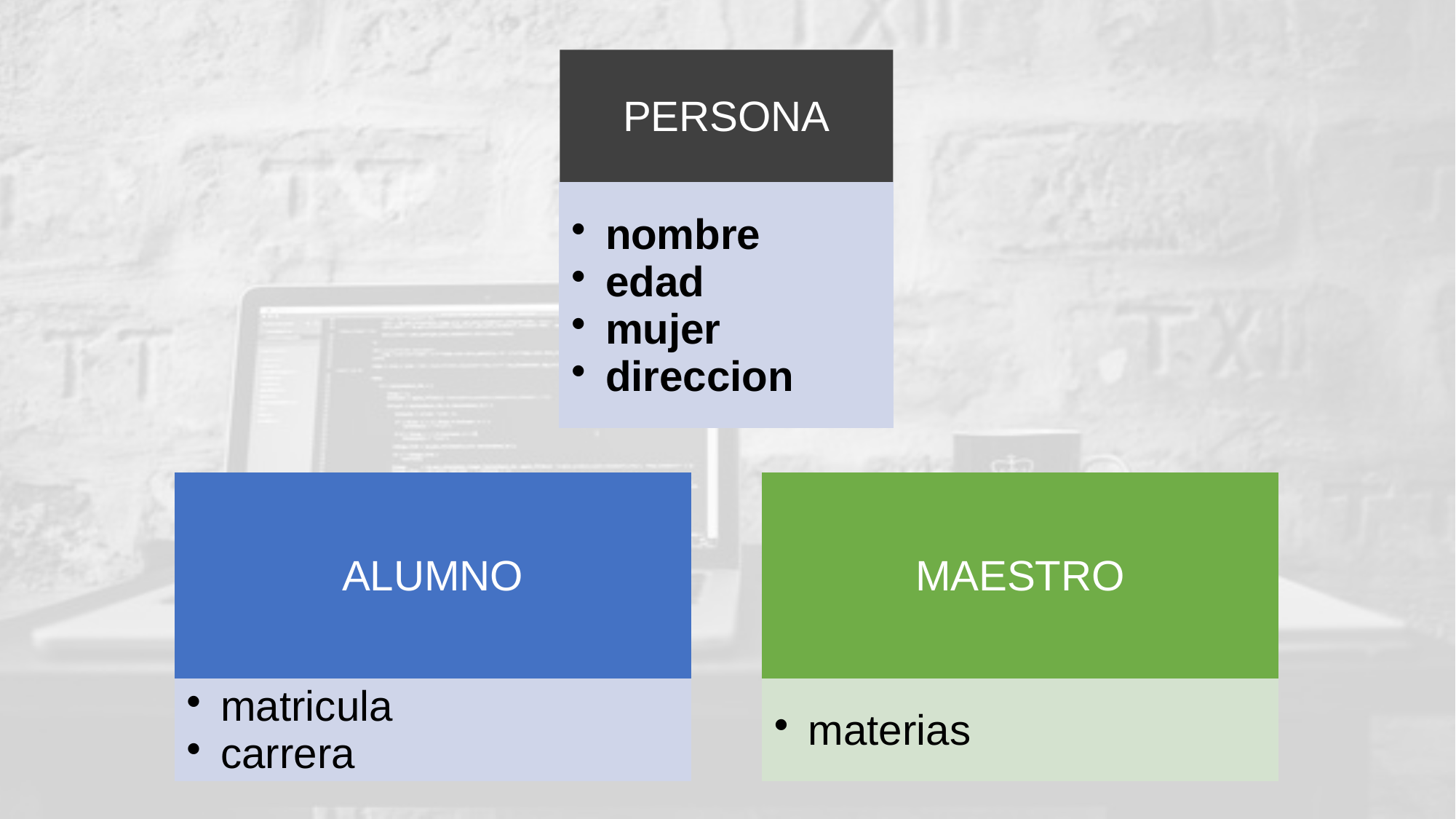

PERSONA
nombre
edad
mujer
direccion
ALUMNO
carrera
MAESTRO
materias
matricula